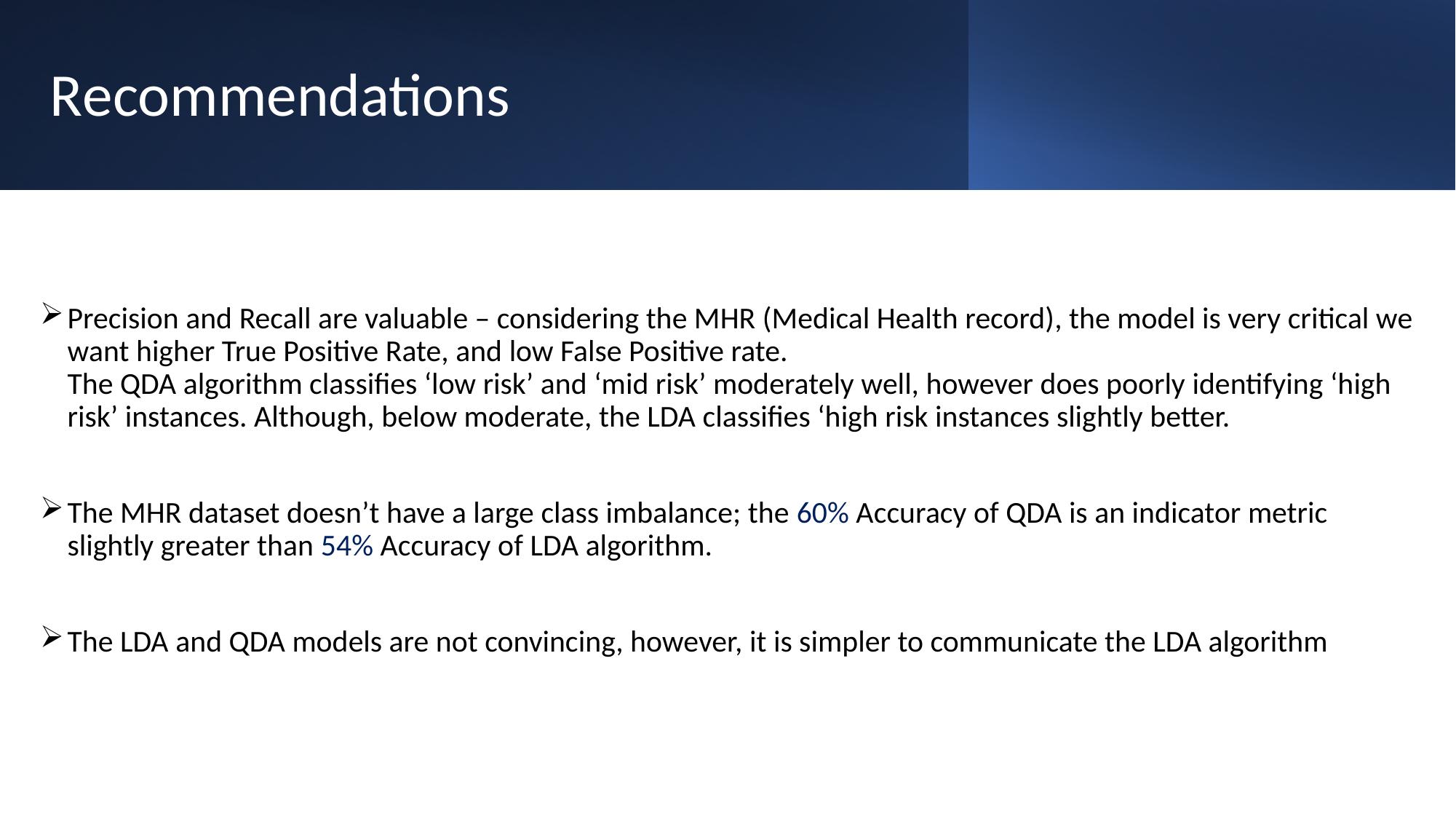

# Recommendations
Precision and Recall are valuable – considering the MHR (Medical Health record), the model is very critical we want higher True Positive Rate, and low False Positive rate.
The QDA algorithm classifies ‘low risk’ and ‘mid risk’ moderately well, however does poorly identifying ‘high risk’ instances. Although, below moderate, the LDA classifies ‘high risk instances slightly better.

The MHR dataset doesn’t have a large class imbalance; the 60% Accuracy of QDA is an indicator metric  slightly greater than 54% Accuracy of LDA algorithm.

The LDA and QDA models are not convincing, however, it is simpler to communicate the LDA algorithm